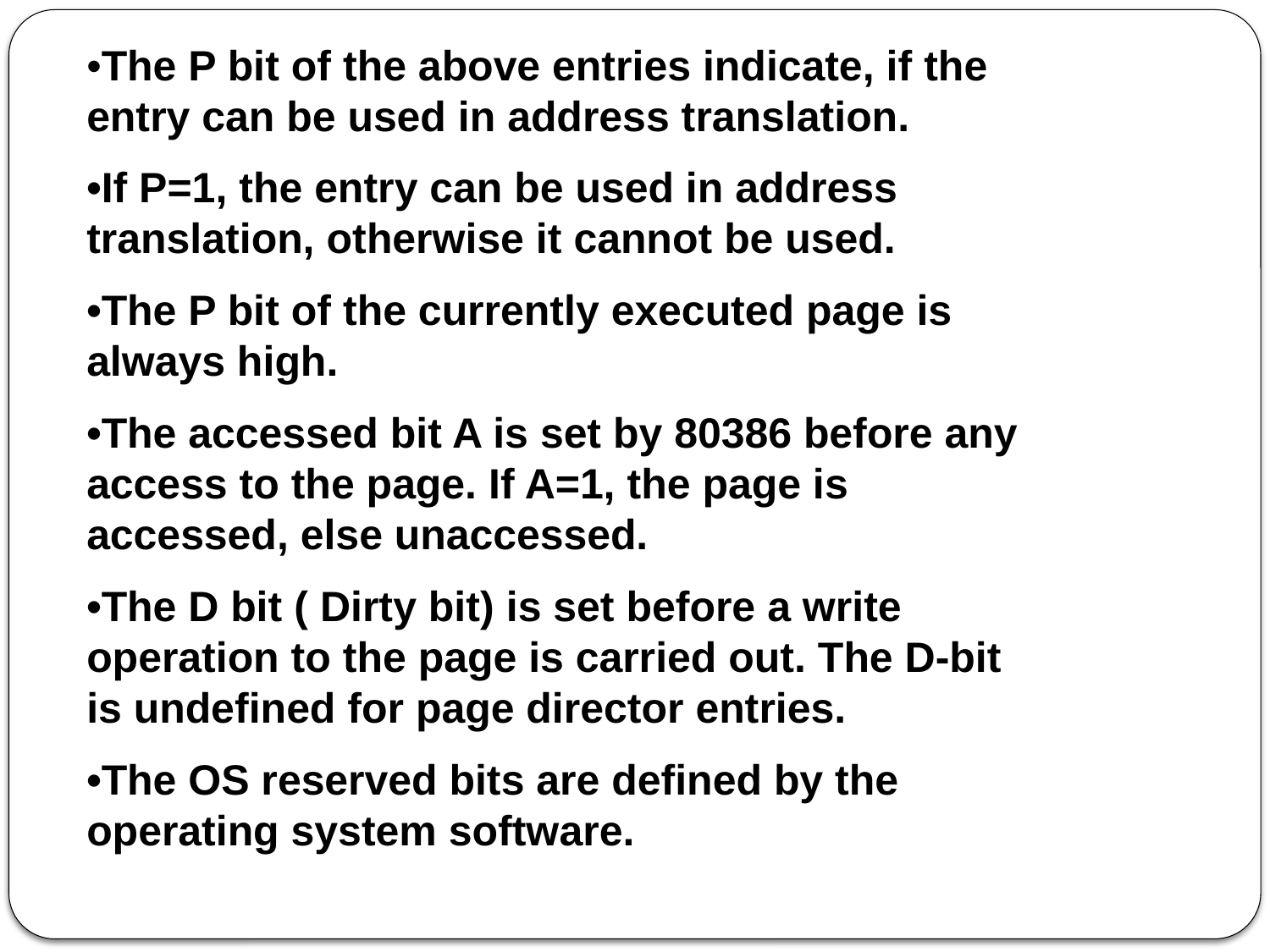

•The P bit of the above entries indicate, if the entry can be used in address translation.
•If P=1, the entry can be used in address translation, otherwise it cannot be used.
•The P bit of the currently executed page is always high.
•The accessed bit A is set by 80386 before any access to the page. If A=1, the page is accessed, else unaccessed.
•The D bit ( Dirty bit) is set before a write operation to the page is carried out. The D-bit is undefined for page director entries.
•The OS reserved bits are defined by the operating system software.